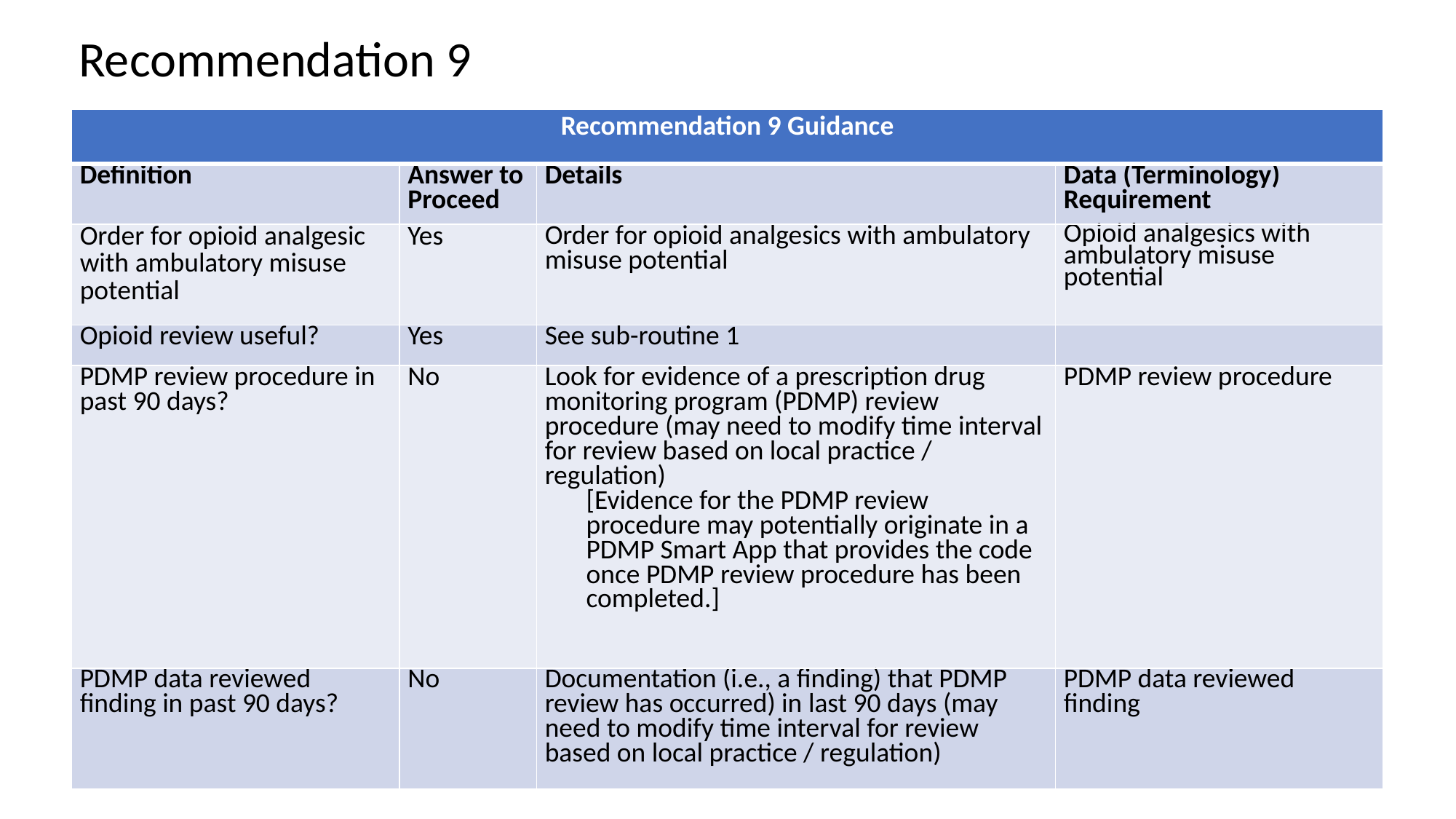

# Recommendation 9
| Recommendation 9 Guidance |  |  |  |
| --- | --- | --- | --- |
| Definition | Answer to Proceed | Details | Data (Terminology) Requirement |
| Order for opioid analgesic with ambulatory misuse potential | Yes | Order for opioid analgesics with ambulatory misuse potential | Opioid analgesics with ambulatory misuse potential |
| Opioid review useful? | Yes | See sub-routine 1 |  |
| PDMP review procedure in past 90 days? | No | Look for evidence of a prescription drug monitoring program (PDMP) review procedure (may need to modify time interval for review based on local practice / regulation) [Evidence for the PDMP review procedure may potentially originate in a PDMP Smart App that provides the code once PDMP review procedure has been completed.] | PDMP review procedure |
| PDMP data reviewed finding in past 90 days? | No | Documentation (i.e., a finding) that PDMP review has occurred) in last 90 days (may need to modify time interval for review based on local practice / regulation) | PDMP data reviewed finding |